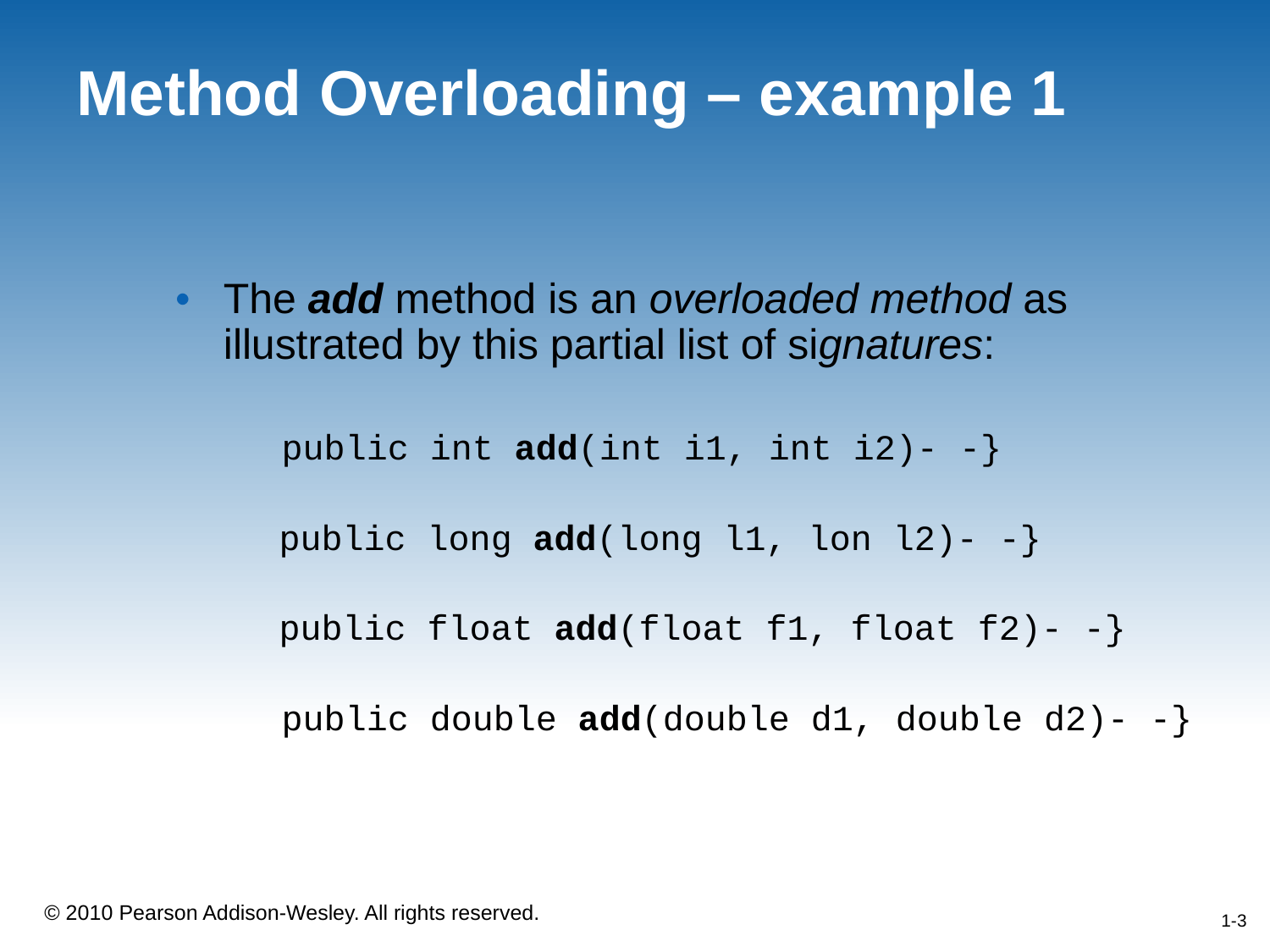

# Method Overloading – example 1

The add method is an overloaded method as illustrated by this partial list of signatures:

  public int add(int i1, int i2)- -}

	public long add(long l1, lon l2)- -}

	public float add(float f1, float f2)- -}

  public double add(double d1, double d2)- -}

1-3